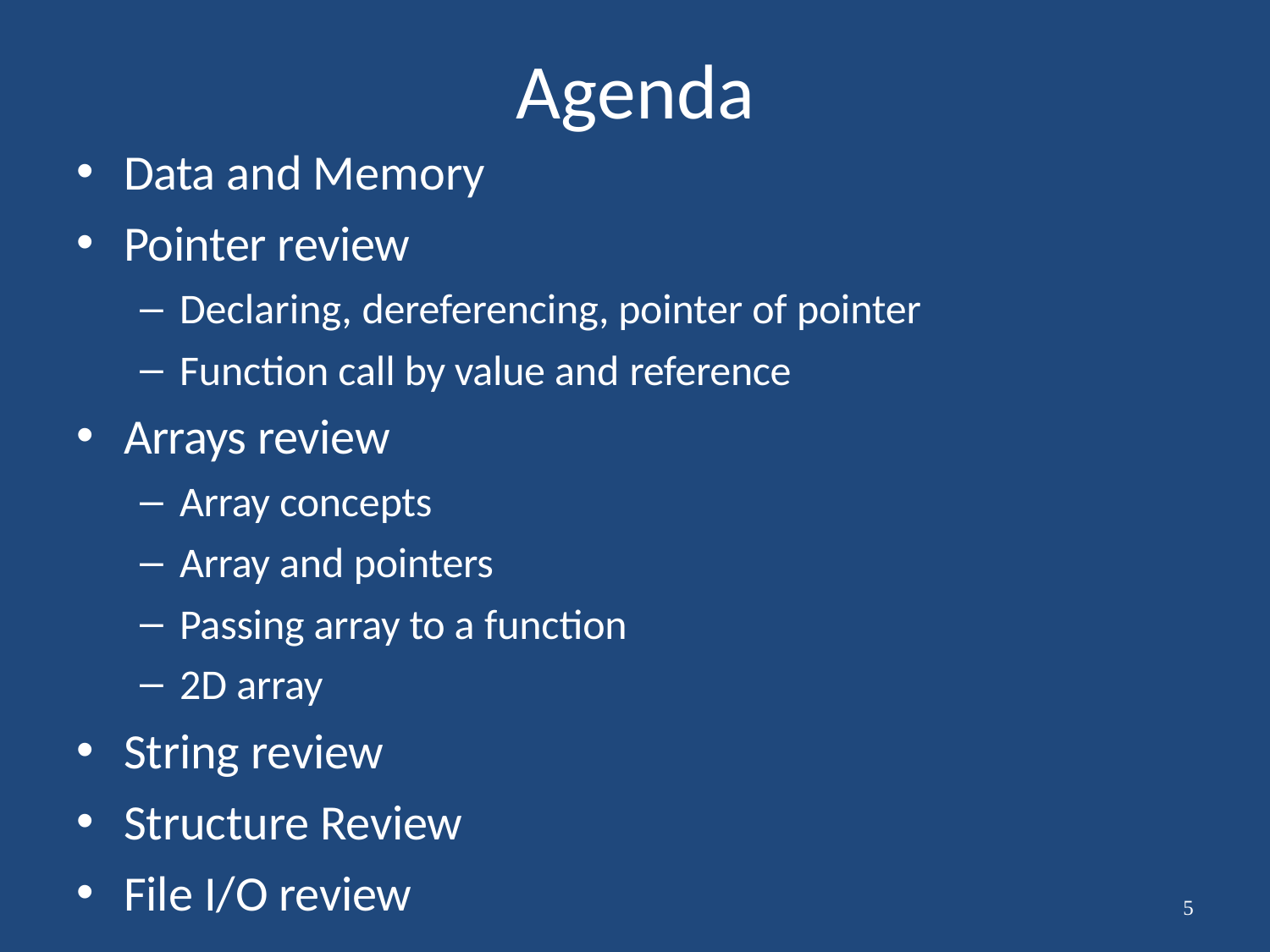

# Agenda
Data and Memory
Pointer review
Declaring, dereferencing, pointer of pointer
Function call by value and reference
Arrays review
Array concepts
Array and pointers
Passing array to a function
2D array
String review
Structure Review
File I/O review
5